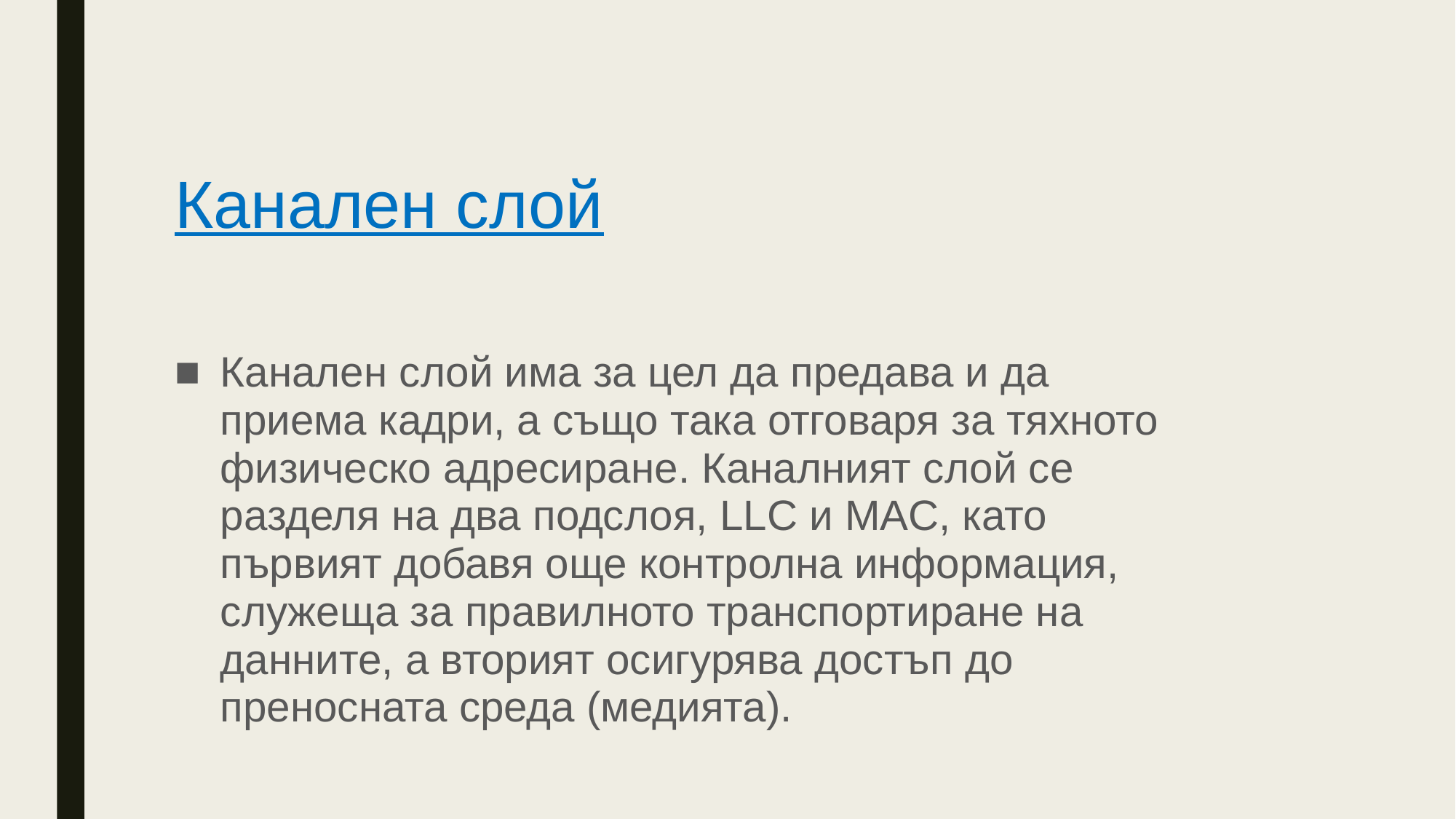

# Канален слой
Канален слой има за цел да предава и да приема кадри, а също така отговаря за тяхното физическо адресиране. Каналният слой се разделя на два подслоя, LLC и MAC, като първият добавя още контролна информация, служеща за правилното транспортиране на данните, а вторият осигурява достъп до преносната среда (медията).